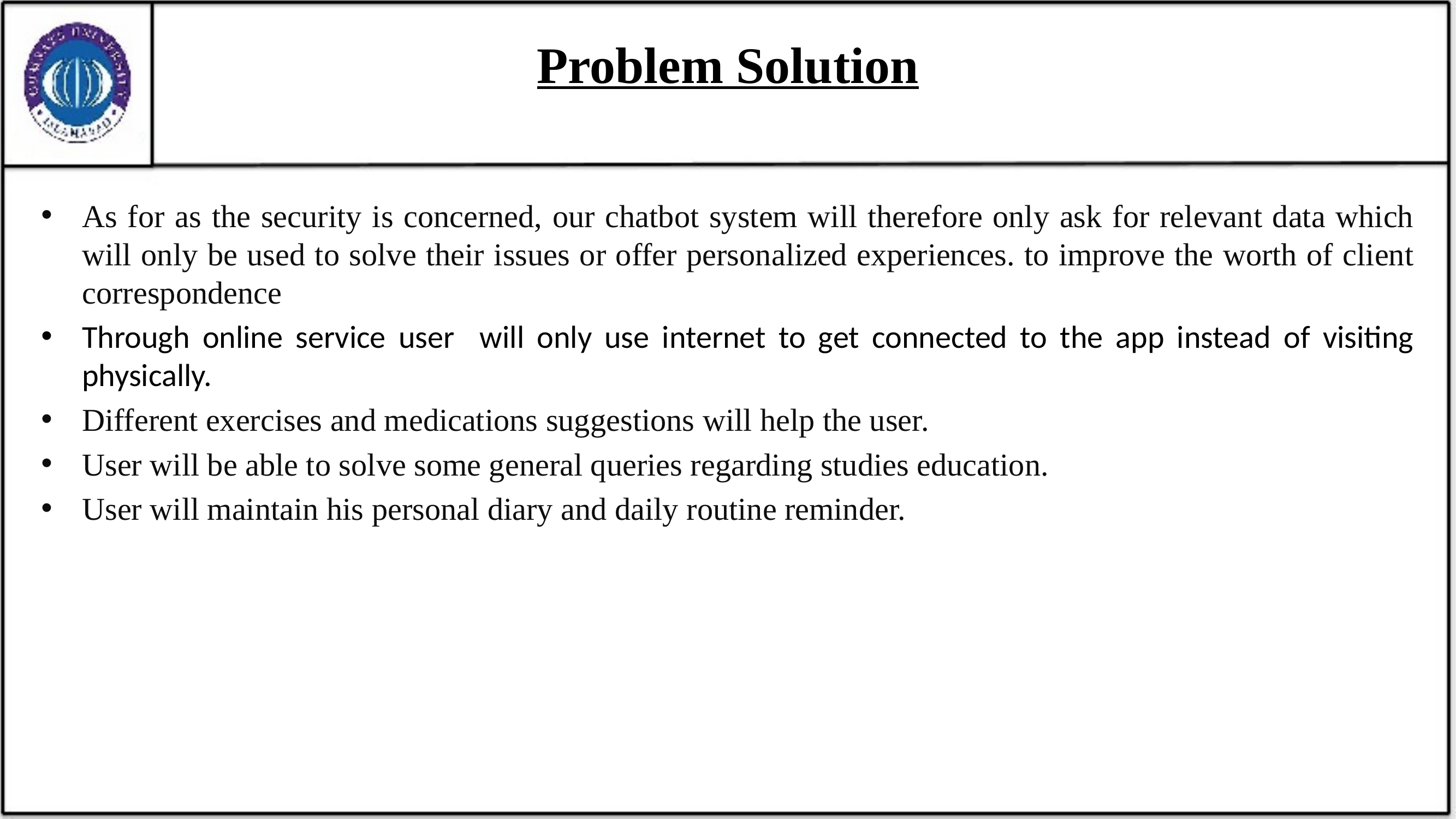

# Problem Solution
As for as the security is concerned, our chatbot system will therefore only ask for relevant data which will only be used to solve their issues or offer personalized experiences. to improve the worth of client correspondence
Through online service user  will only use internet to get connected to the app instead of visiting physically.
Different exercises and medications suggestions will help the user.
User will be able to solve some general queries regarding studies education.
User will maintain his personal diary and daily routine reminder.
8